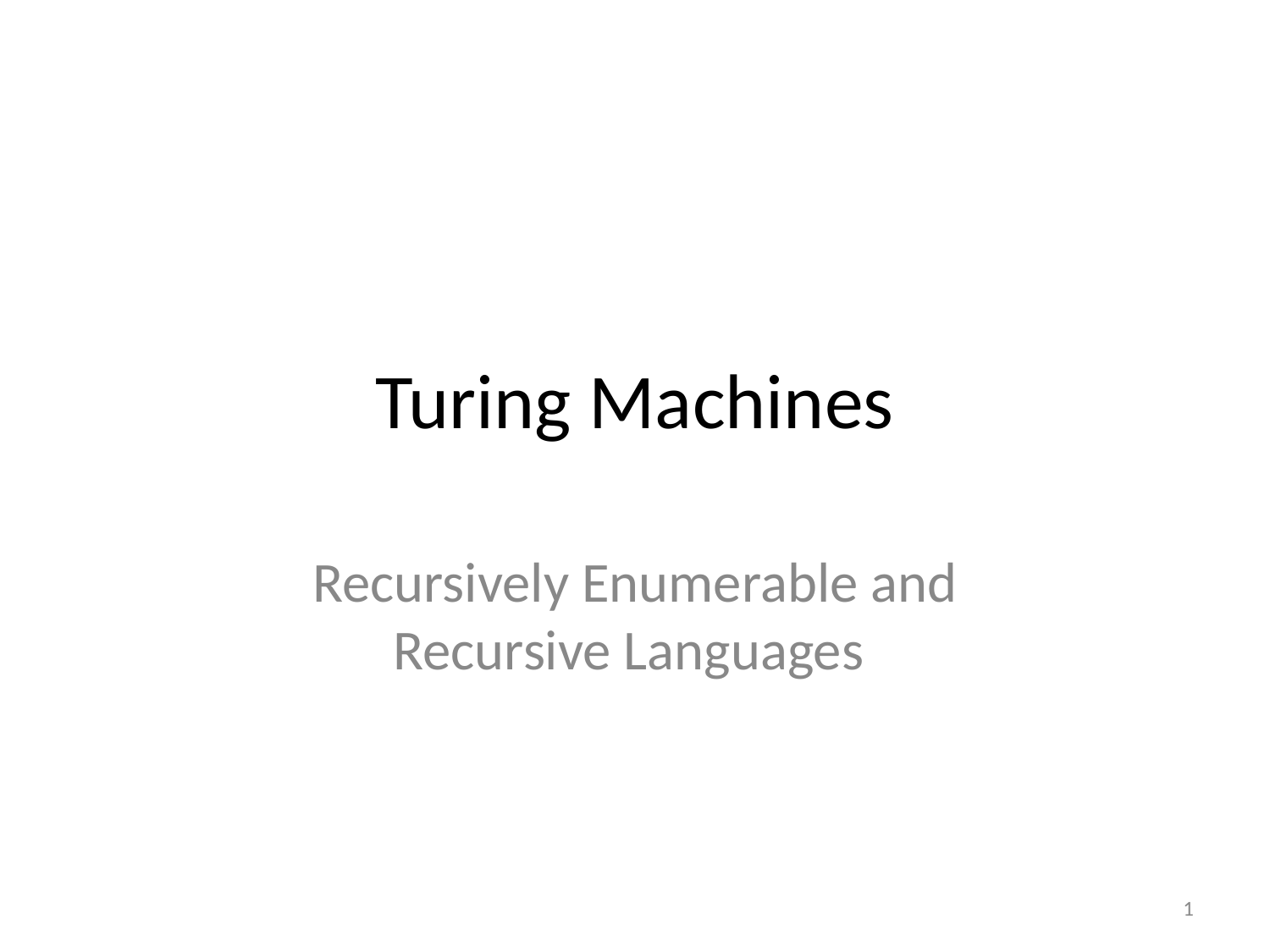

# Turing Machines
Recursively Enumerable and Recursive Languages
1